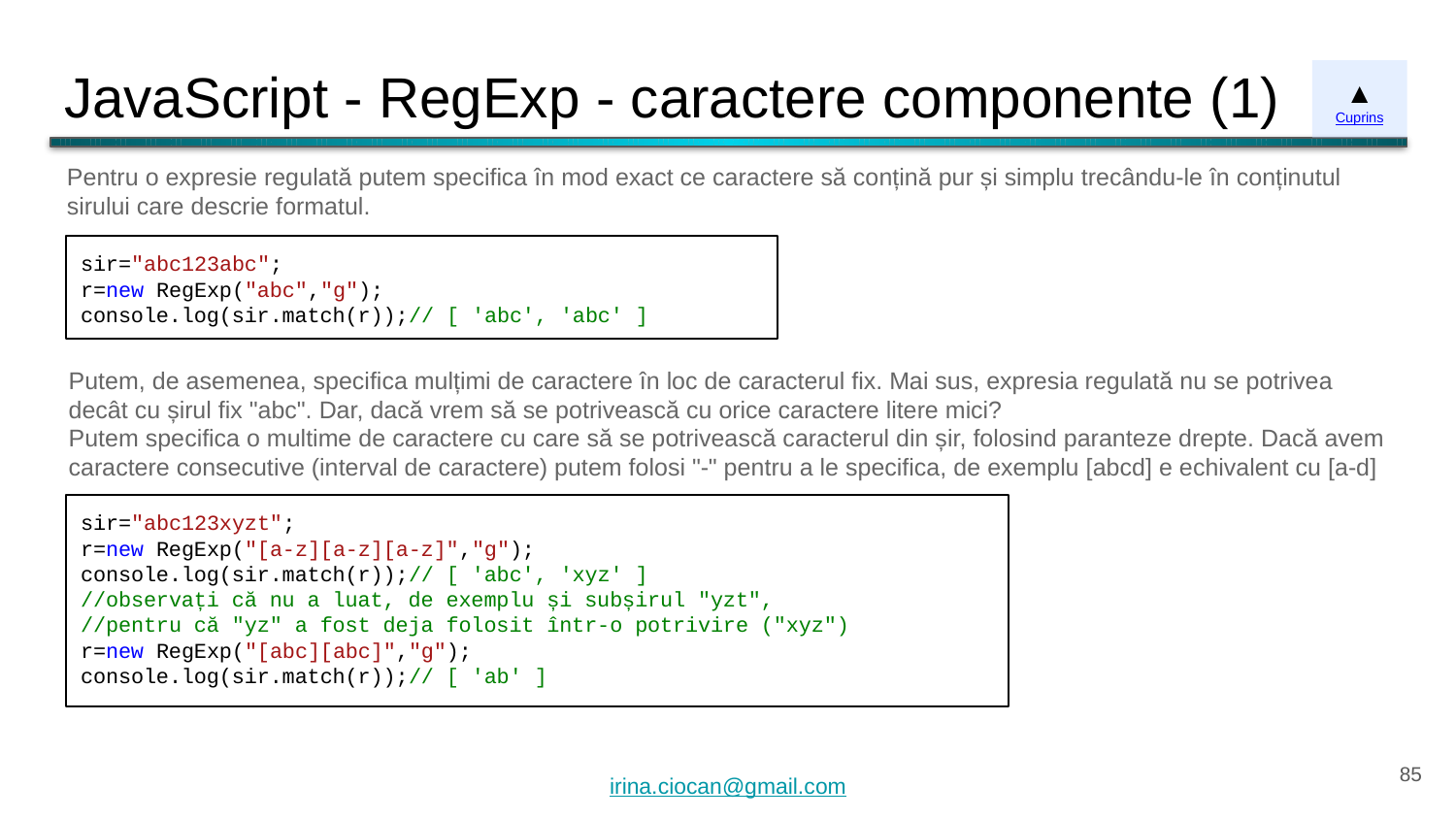

# JavaScript - RegExp - caractere componente (1)
▲
Cuprins

Pentru o expresie regulată putem specifica în mod exact ce caractere să conțină pur și simplu trecându-le în conținutul sirului care descrie formatul.
sir="abc123abc";
r=new RegExp("abc","g");
console.log(sir.match(r));// [ 'abc', 'abc' ]

Putem, de asemenea, specifica mulțimi de caractere în loc de caracterul fix. Mai sus, expresia regulată nu se potrivea decât cu șirul fix "abc". Dar, dacă vrem să se potrivească cu orice caractere litere mici?
Putem specifica o multime de caractere cu care să se potrivească caracterul din șir, folosind paranteze drepte. Dacă avem caractere consecutive (interval de caractere) putem folosi "-" pentru a le specifica, de exemplu [abcd] e echivalent cu [a-d]
sir="abc123xyzt";
r=new RegExp("[a-z][a-z][a-z]","g");
console.log(sir.match(r));// [ 'abc', 'xyz' ]
//observați că nu a luat, de exemplu și subșirul "yzt",
//pentru că "yz" a fost deja folosit într-o potrivire ("xyz")
r=new RegExp("[abc][abc]","g");
console.log(sir.match(r));// [ 'ab' ]

85
irina.ciocan@gmail.com